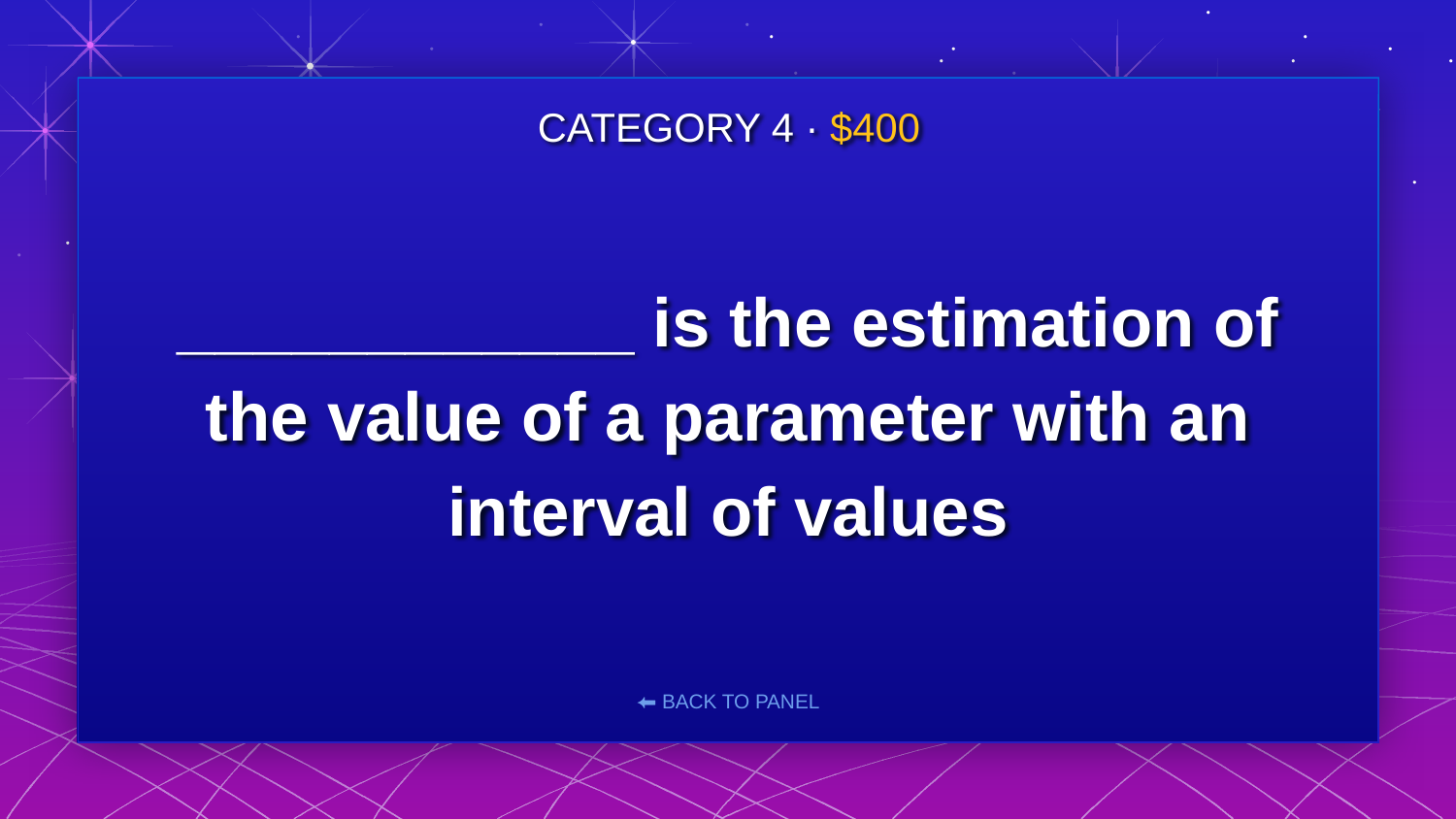

CATEGORY 4 · $400
# ____________ is the estimation of the value of a parameter with an interval of values